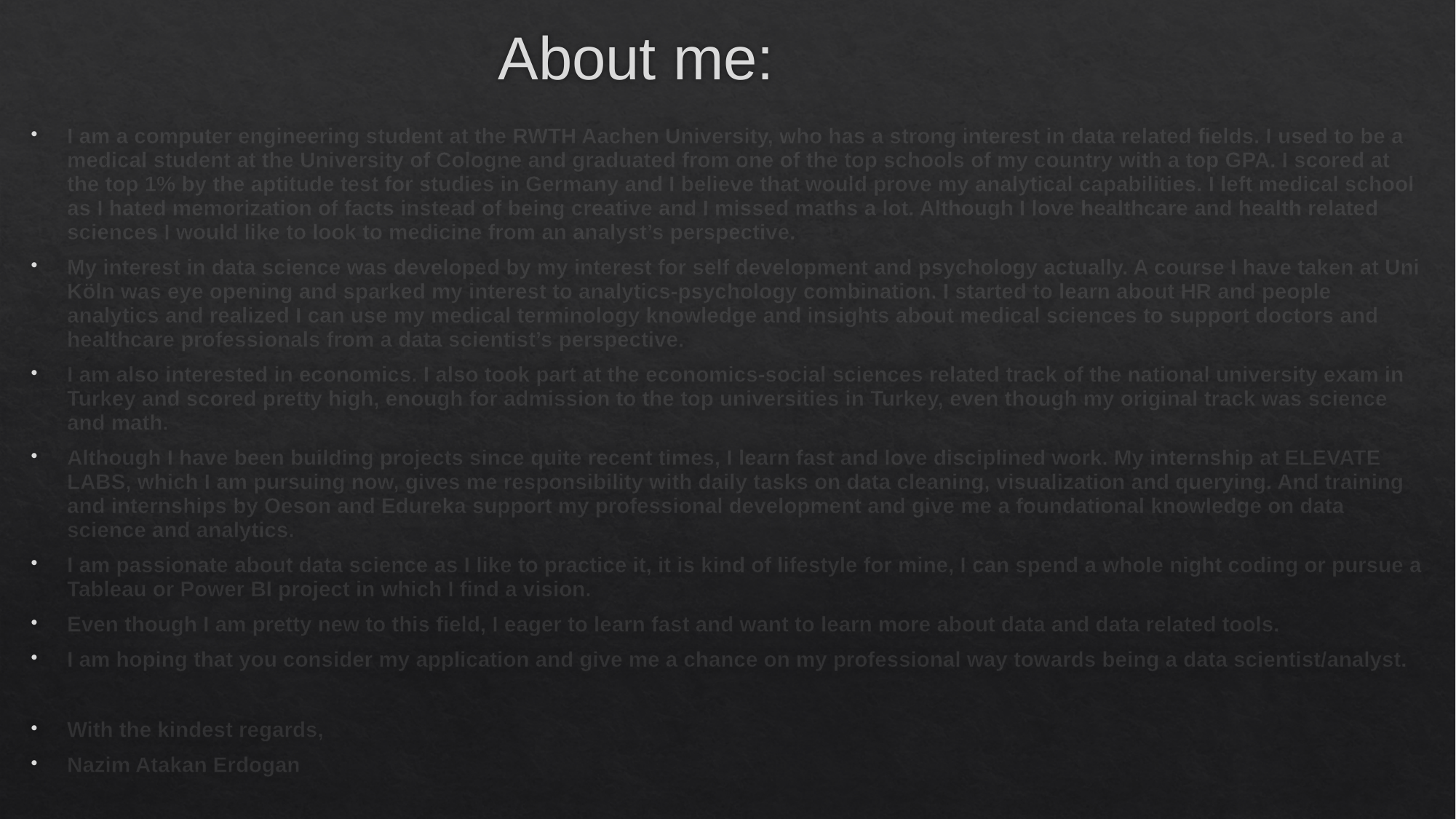

# About me:
I am a computer engineering student at the RWTH Aachen University, who has a strong interest in data related fields. I used to be a medical student at the University of Cologne and graduated from one of the top schools of my country with a top GPA. I scored at the top 1% by the aptitude test for studies in Germany and I believe that would prove my analytical capabilities. I left medical school as I hated memorization of facts instead of being creative and I missed maths a lot. Although I love healthcare and health related sciences I would like to look to medicine from an analyst’s perspective.
My interest in data science was developed by my interest for self development and psychology actually. A course I have taken at Uni Köln was eye opening and sparked my interest to analytics-psychology combination. I started to learn about HR and people analytics and realized I can use my medical terminology knowledge and insights about medical sciences to support doctors and healthcare professionals from a data scientist’s perspective.
I am also interested in economics. I also took part at the economics-social sciences related track of the national university exam in Turkey and scored pretty high, enough for admission to the top universities in Turkey, even though my original track was science and math.
Although I have been building projects since quite recent times, I learn fast and love disciplined work. My internship at ELEVATE LABS, which I am pursuing now, gives me responsibility with daily tasks on data cleaning, visualization and querying. And training and internships by Oeson and Edureka support my professional development and give me a foundational knowledge on data science and analytics.
I am passionate about data science as I like to practice it, it is kind of lifestyle for mine, I can spend a whole night coding or pursue a Tableau or Power BI project in which I find a vision.
Even though I am pretty new to this field, I eager to learn fast and want to learn more about data and data related tools.
I am hoping that you consider my application and give me a chance on my professional way towards being a data scientist/analyst.

With the kindest regards,
Nazim Atakan Erdogan